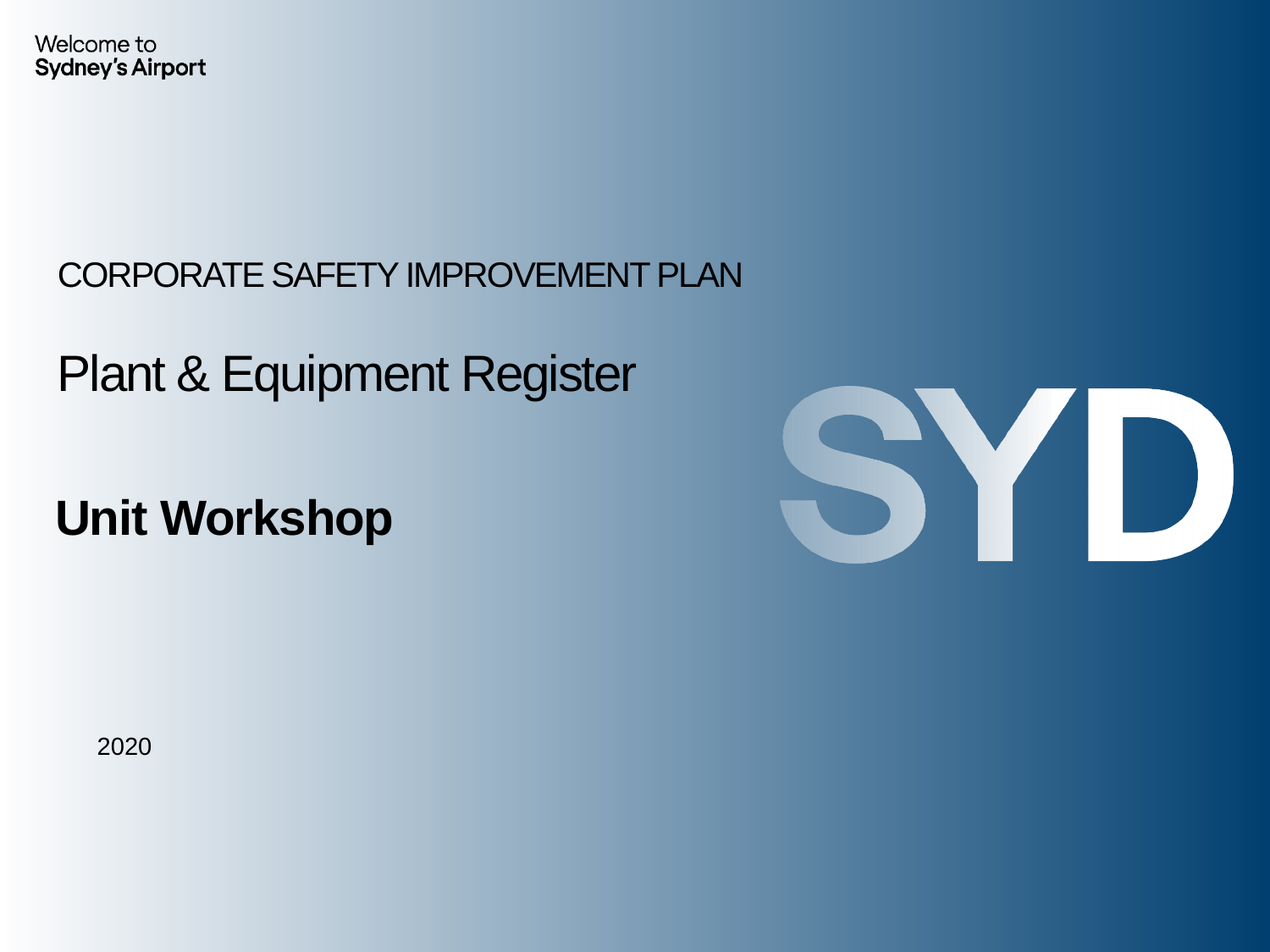

CORPORATE SAFETY IMPROVEMENT PLAN
Plant & Equipment Register
Unit Workshop

2020